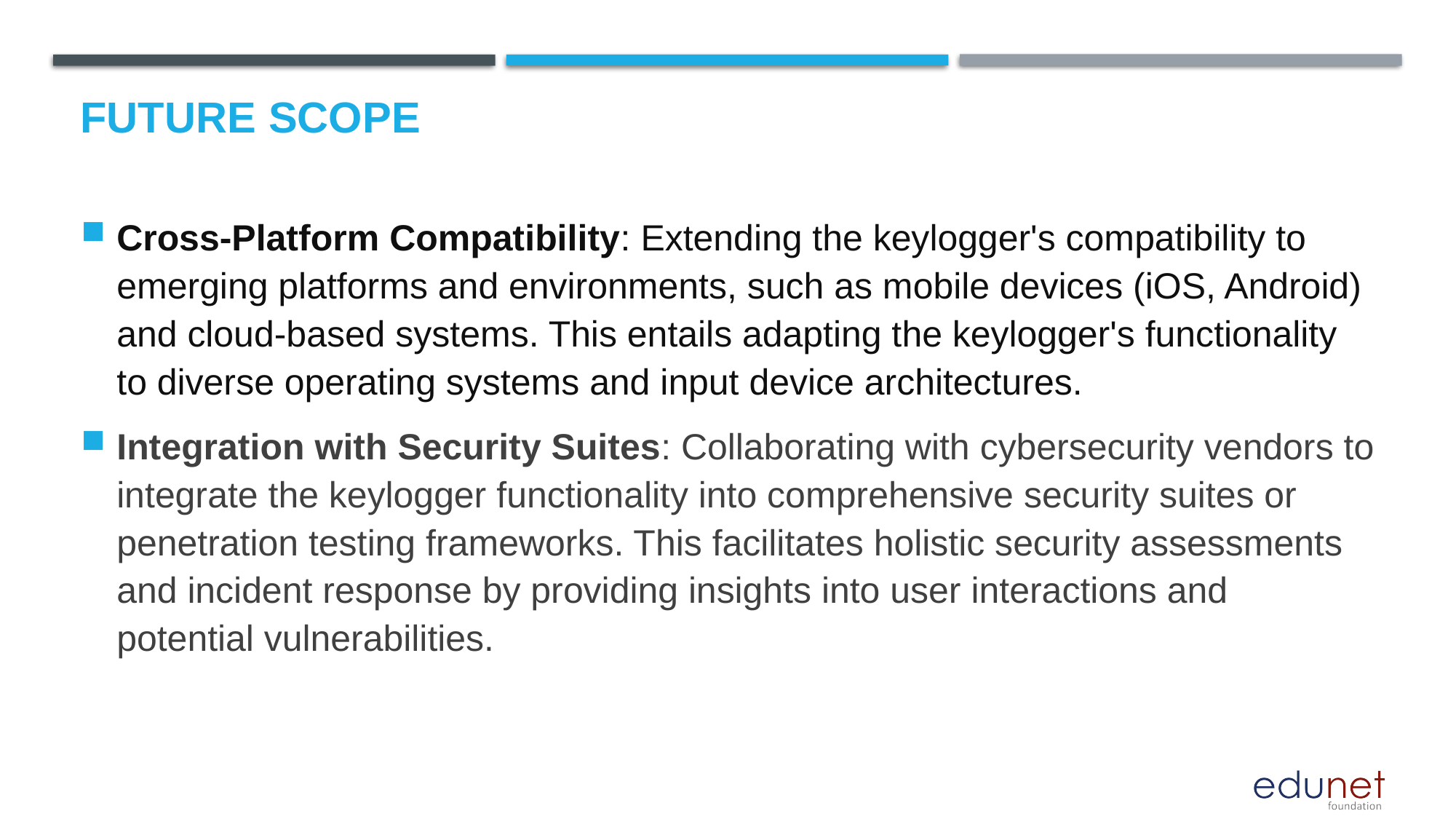

# FUTURE SCOPE
Cross-Platform Compatibility: Extending the keylogger's compatibility to emerging platforms and environments, such as mobile devices (iOS, Android) and cloud-based systems. This entails adapting the keylogger's functionality to diverse operating systems and input device architectures.
Integration with Security Suites: Collaborating with cybersecurity vendors to integrate the keylogger functionality into comprehensive security suites or penetration testing frameworks. This facilitates holistic security assessments and incident response by providing insights into user interactions and potential vulnerabilities.